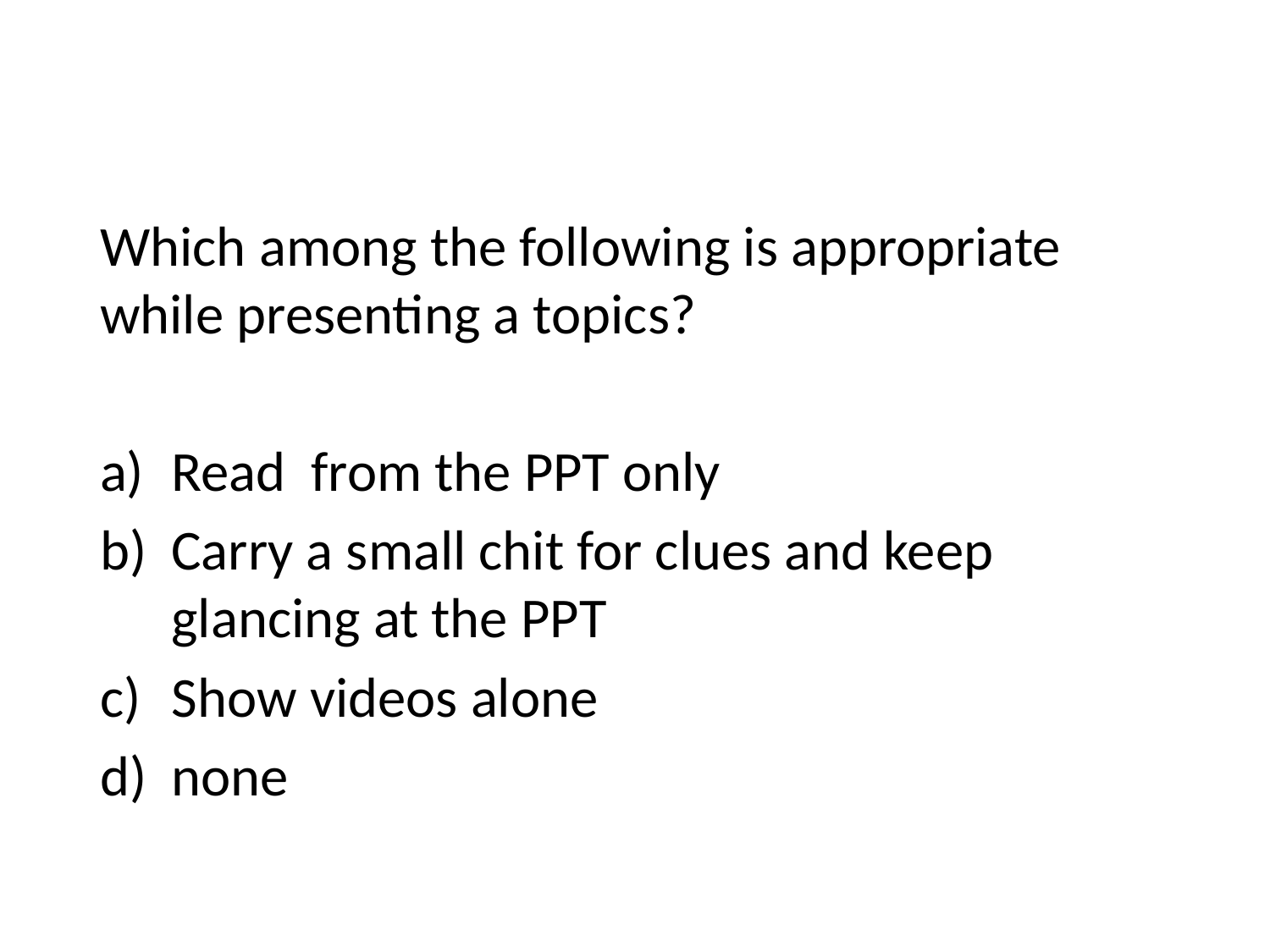

Which among the following is appropriate while presenting a topics?

Read  from the PPT only
Carry a small chit for clues and keep glancing at the PPT
Show videos alone
none